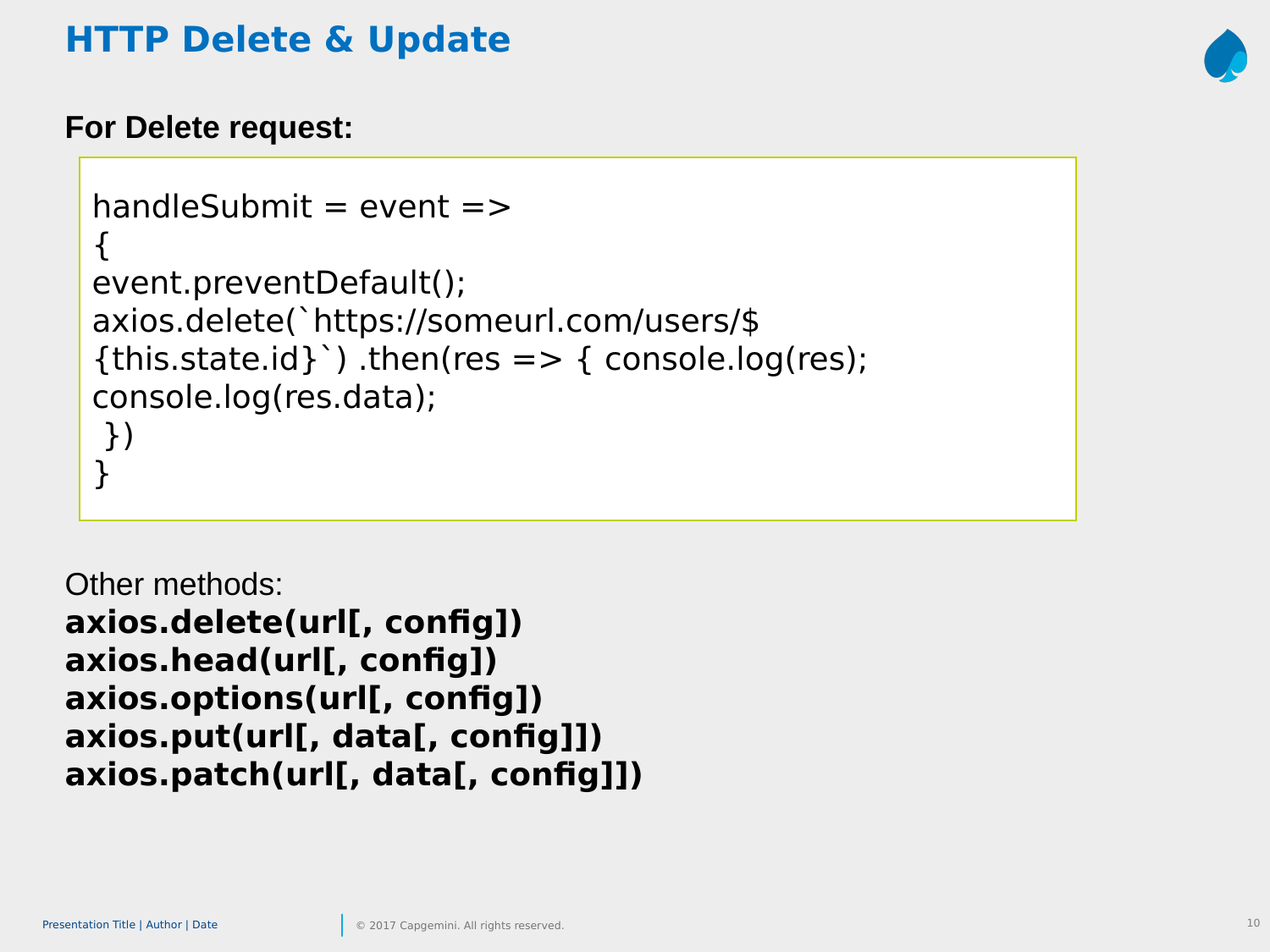

HTTP Delete & Update

For Delete request:

Other methods:
axios.delete(url[, config])
axios.head(url[, config])
axios.options(url[, config])
axios.put(url[, data[, config]])
axios.patch(url[, data[, config]])

handleSubmit = event =>
{
event.preventDefault(); axios.delete(`https://someurl.com/users/${this.state.id}`) .then(res => { console.log(res); console.log(res.data);
 })
}